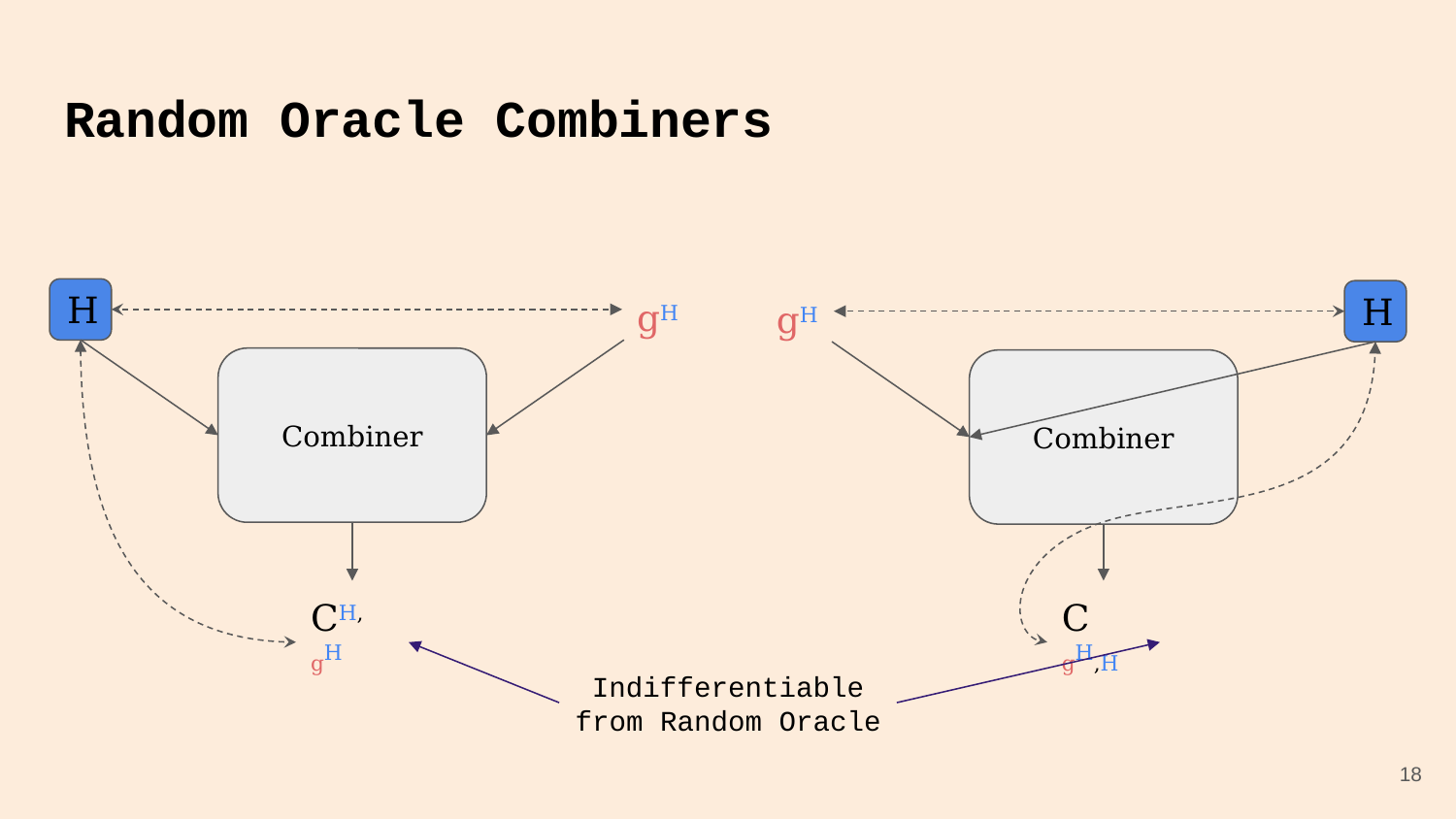

# Random Oracle Combiners
H
gH
H
gH
Combiner
Combiner
CH, gH
C gH,H
Indifferentiable from Random Oracle
18